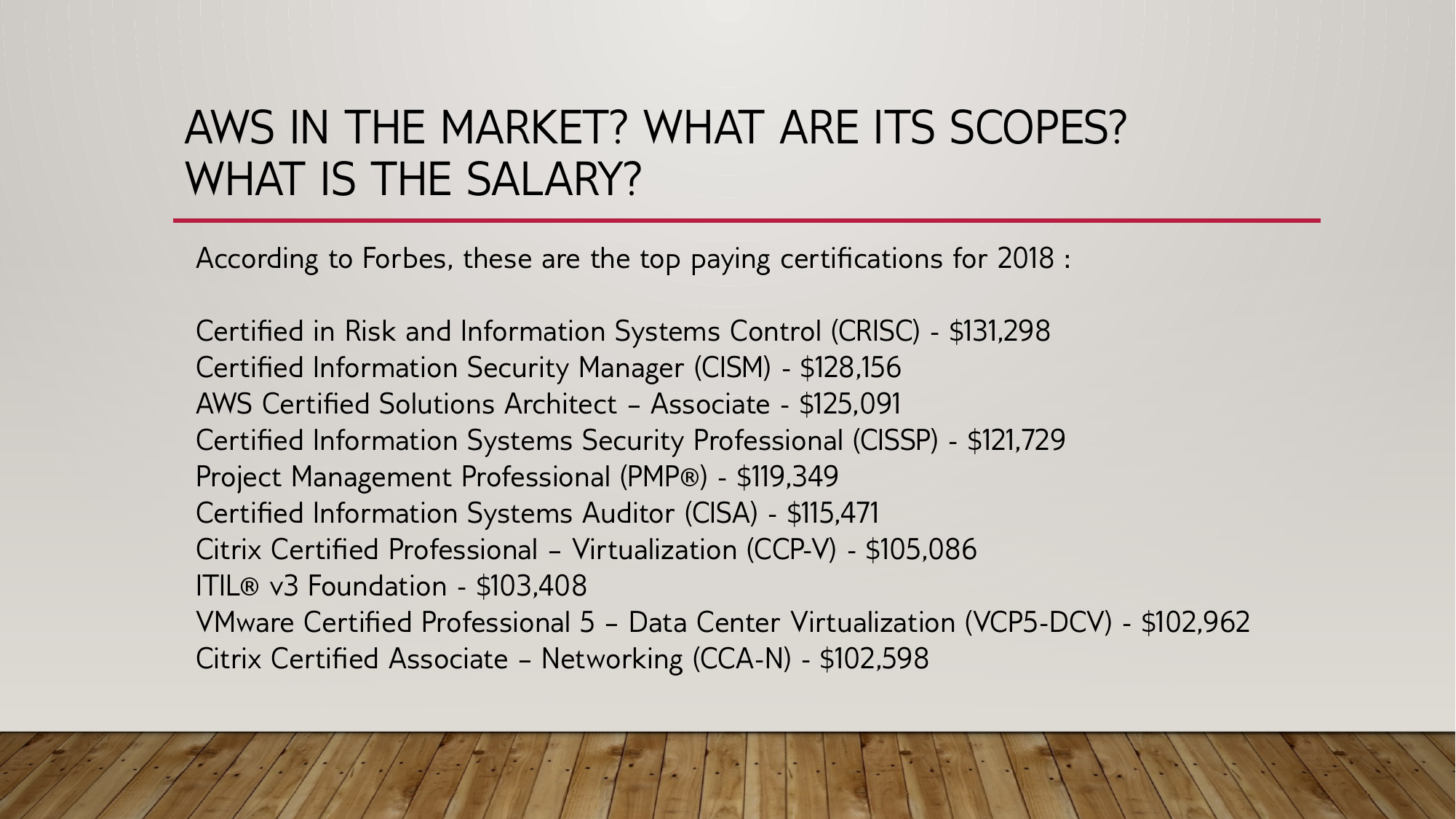

# AWS IN THE MARKET? WHAT ARE ITS SCOPES? WHAT IS THE SALARY?
According to Forbes, these are the top paying certifications for 2018 :

Certified in Risk and Information Systems Control (CRISC) - $131,298
Certified Information Security Manager (CISM) - $128,156
AWS Certified Solutions Architect – Associate - $125,091
Certified Information Systems Security Professional (CISSP) - $121,729
Project Management Professional (PMP®) - $119,349
Certified Information Systems Auditor (CISA) - $115,471
Citrix Certified Professional – Virtualization (CCP-V) - $105,086
ITIL® v3 Foundation - $103,408
VMware Certified Professional 5 – Data Center Virtualization (VCP5-DCV) - $102,962
Citrix Certified Associate – Networking (CCA-N) - $102,598